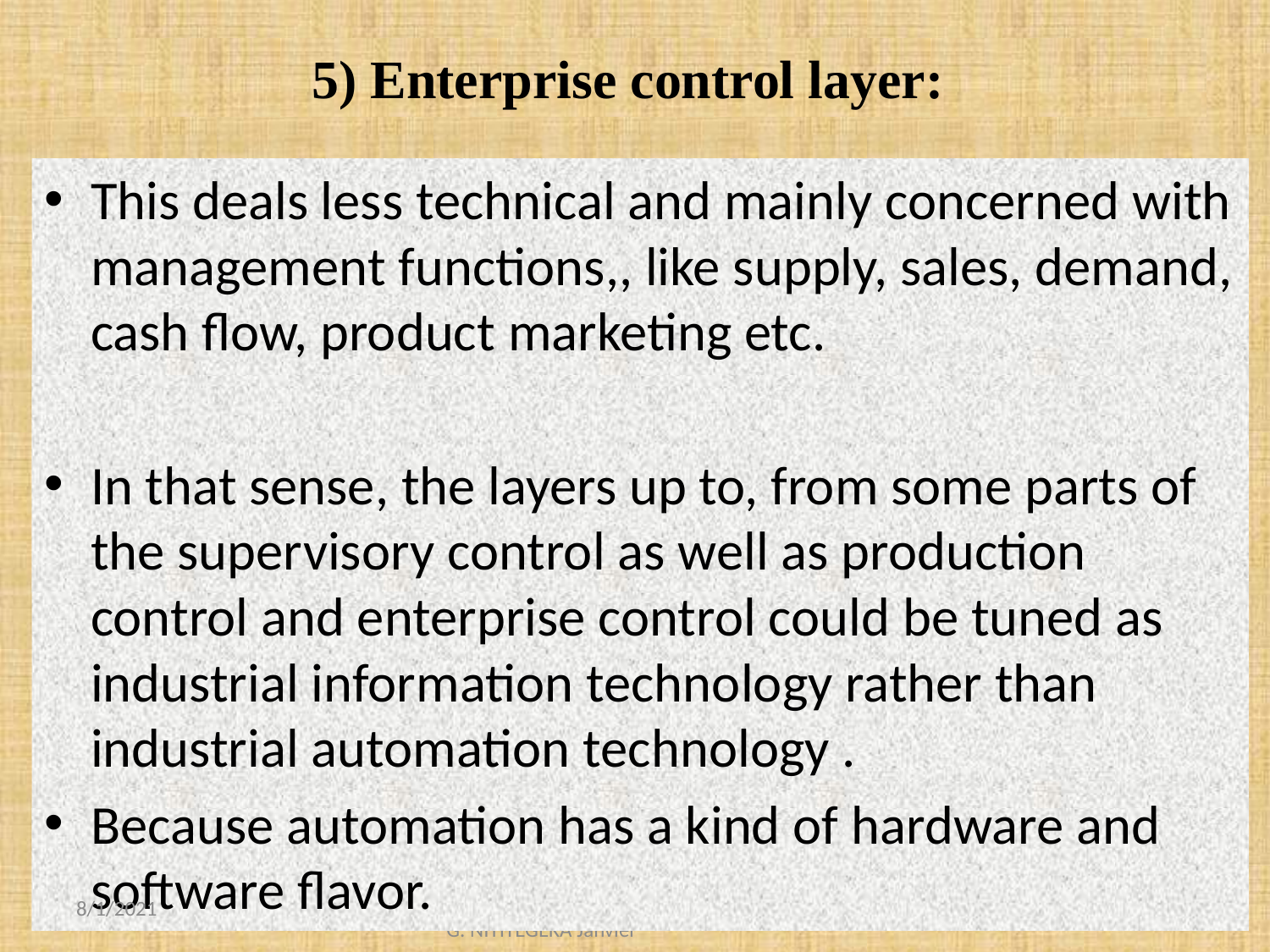

# 5) Enterprise control layer:
This deals less technical and mainly concerned with management functions,, like supply, sales, demand, cash flow, product marketing etc.

In that sense, the layers up to, from some parts of the supervisory control as well as production control and enterprise control could be tuned as industrial information technology rather than industrial automation technology .
Because automation has a kind of hardware and software flavor.
8/1/2021
AUTOMATION CONTROL SYSTEM /           ENG. NIYITEGEKA Janvier